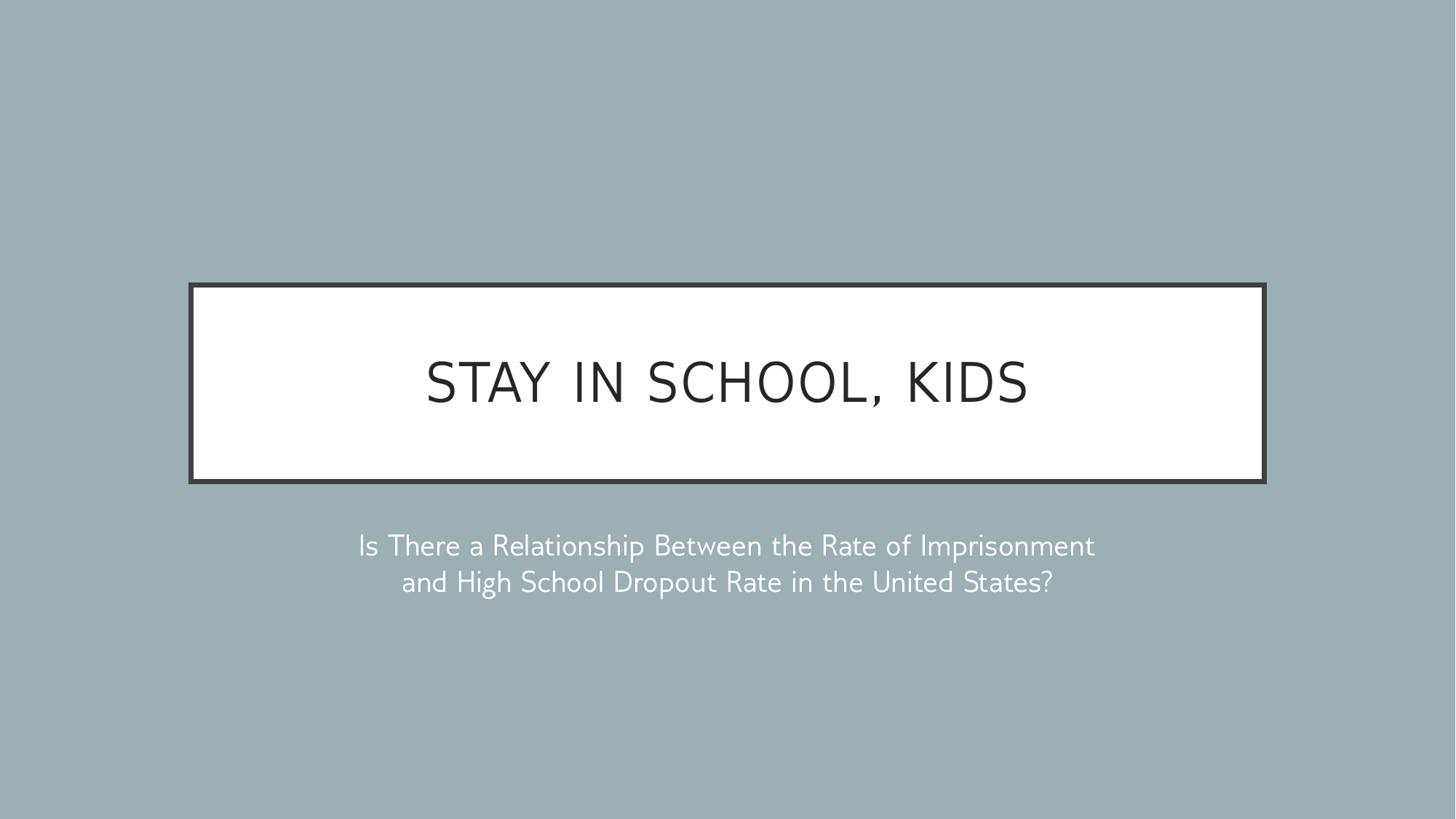

# Stay in school, kids
Is There a Relationship Between the Rate of Imprisonment and High School Dropout Rate in the United States?